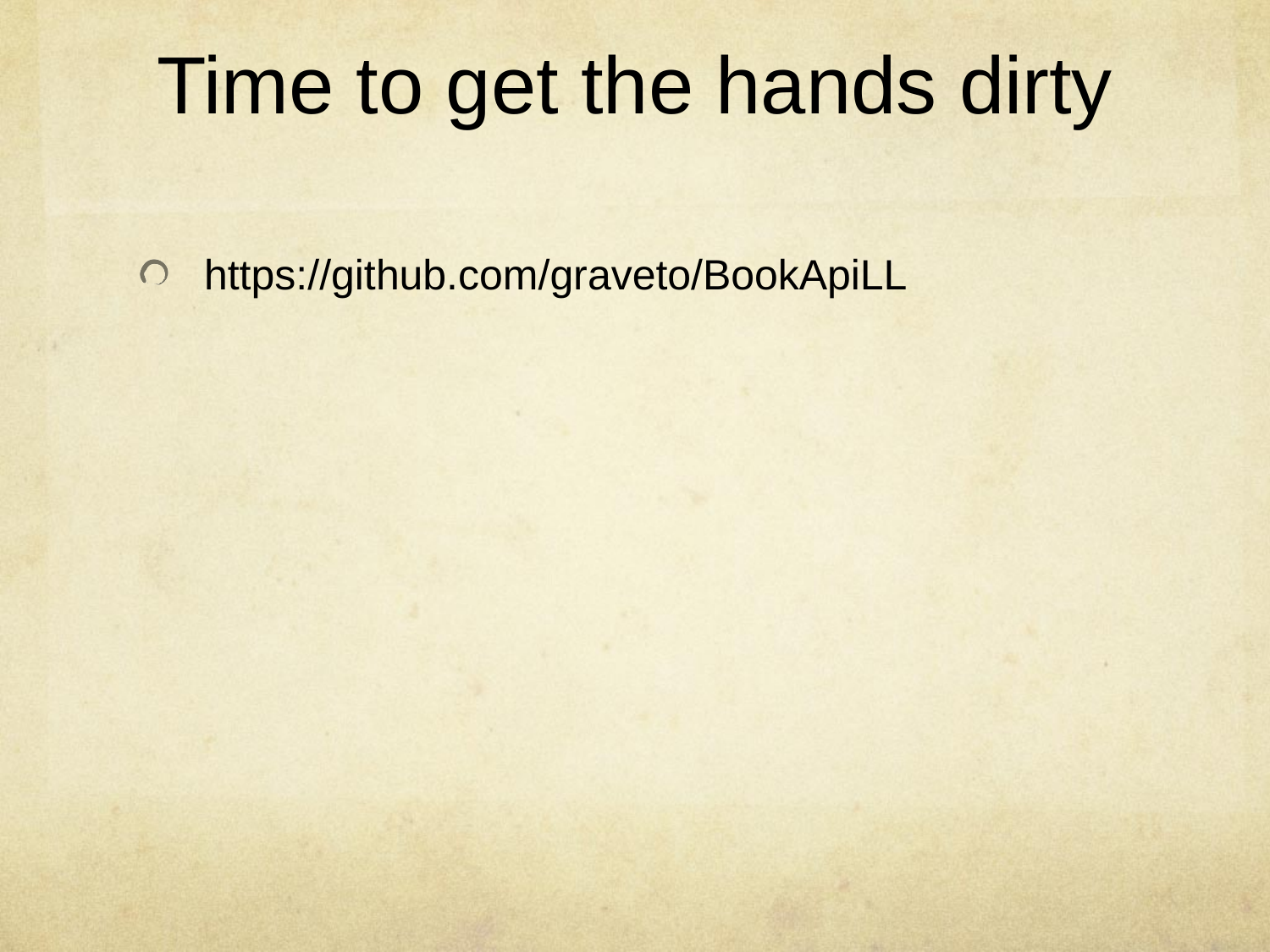

# Time to get the hands dirty
https://github.com/graveto/BookApiLL